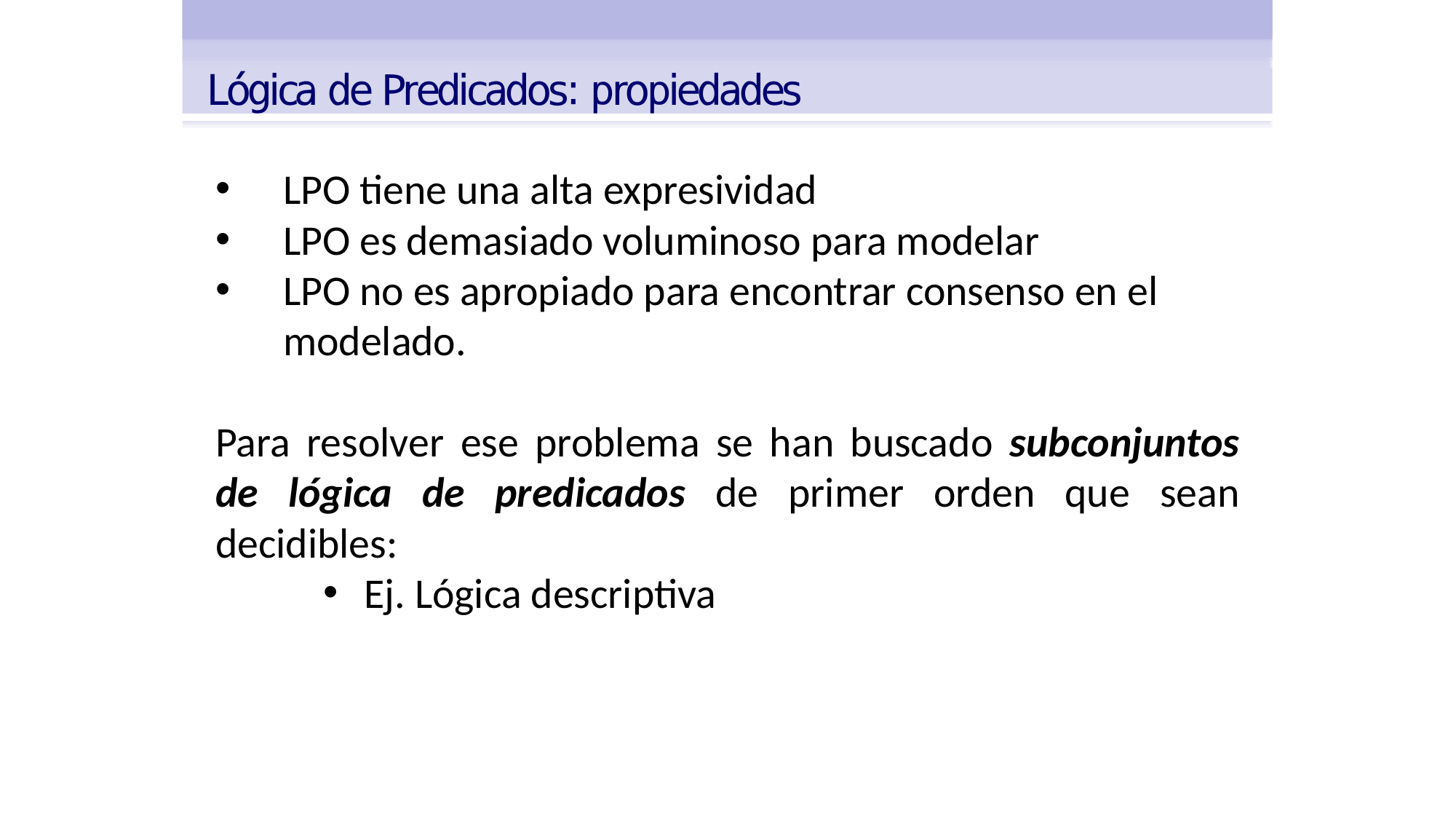

Lógica de Predicados: propiedades

LPO tiene una alta expresividad
LPO es demasiado voluminoso para modelar
LPO no es apropiado para encontrar consenso en el modelado.

Para resolver ese problema se han buscado subconjuntos de lógica de predicados de primer orden que sean decidibles:
Ej. Lógica descriptiva